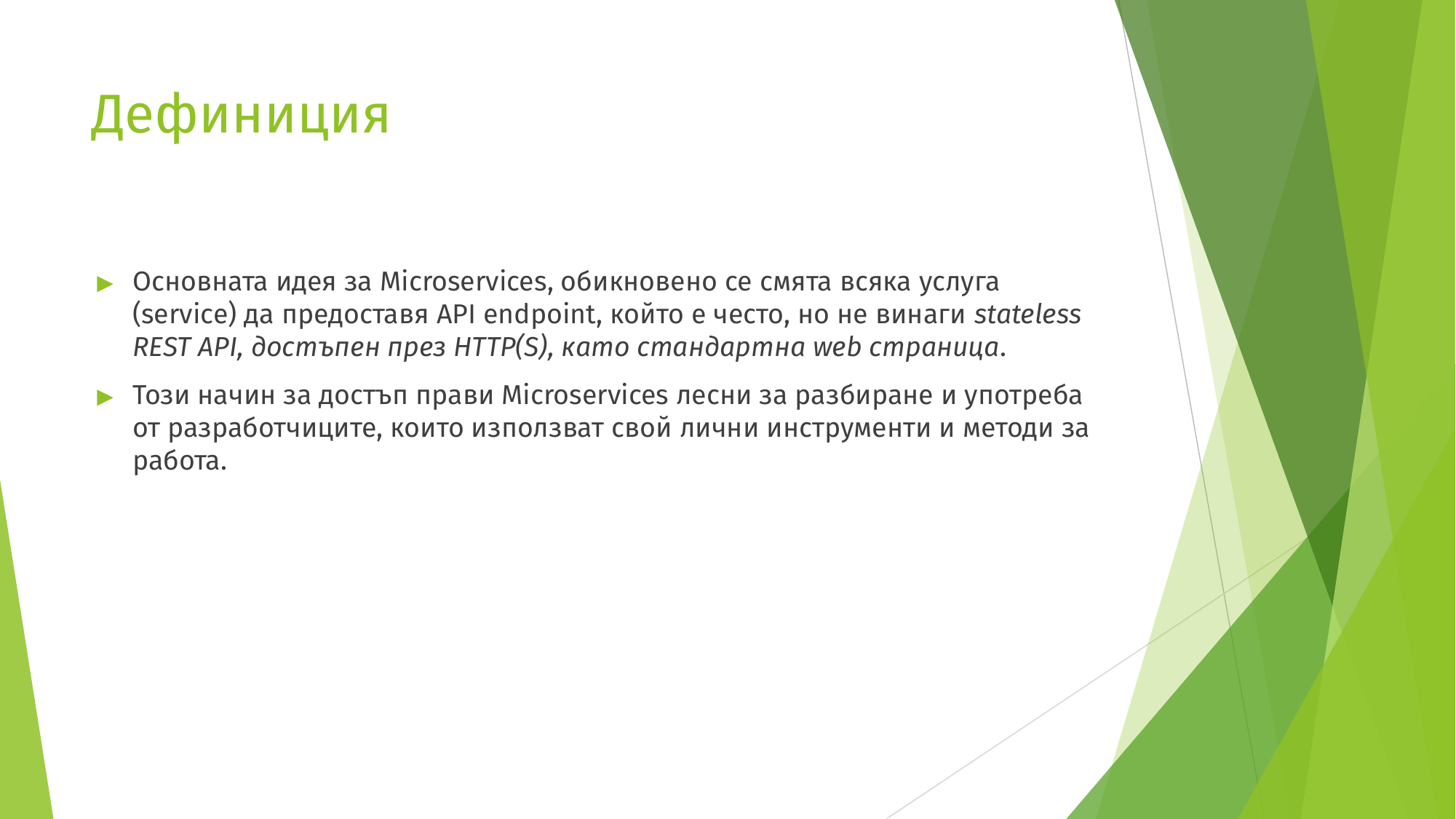

# Дефиниция
Основната идея за Microservices, обикновено се смята всяка услуга (service) да предоставя API endpoint, който е често, но не винаги stateless REST API, достъпен през HTTP(S), като стандартна web страница.
Този начин за достъп прави Microservices лесни за разбиране и употреба от разработчиците, които използват свой лични инструменти и методи за работа.